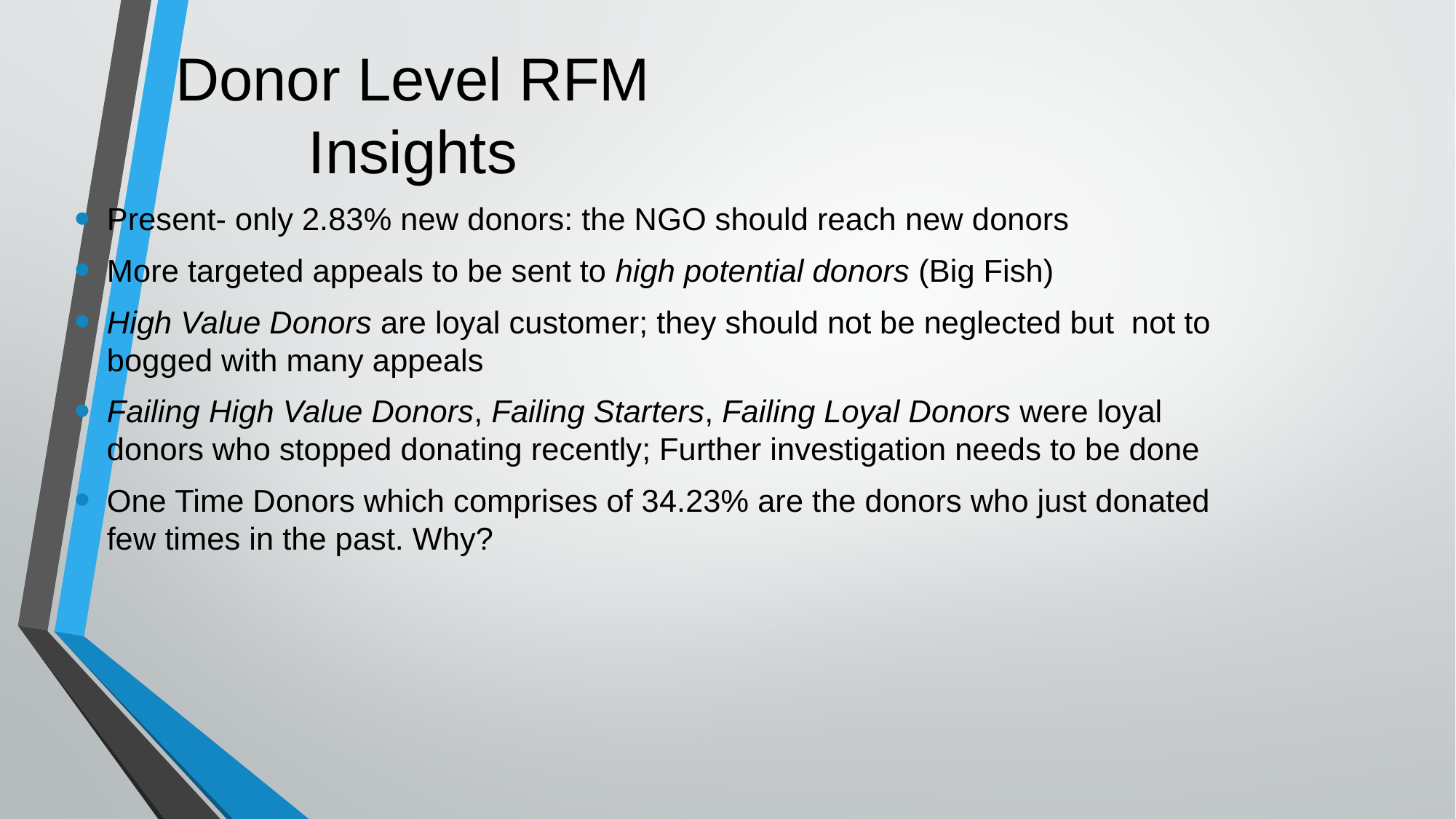

# Donor Level RFM Insights
Present- only 2.83% new donors: the NGO should reach new donors
More targeted appeals to be sent to high potential donors (Big Fish)
High Value Donors are loyal customer; they should not be neglected but  not to bogged with many appeals
Failing High Value Donors, Failing Starters, Failing Loyal Donors were loyal donors who stopped donating recently; Further investigation needs to be done
One Time Donors which comprises of 34.23% are the donors who just donated few times in the past. Why?